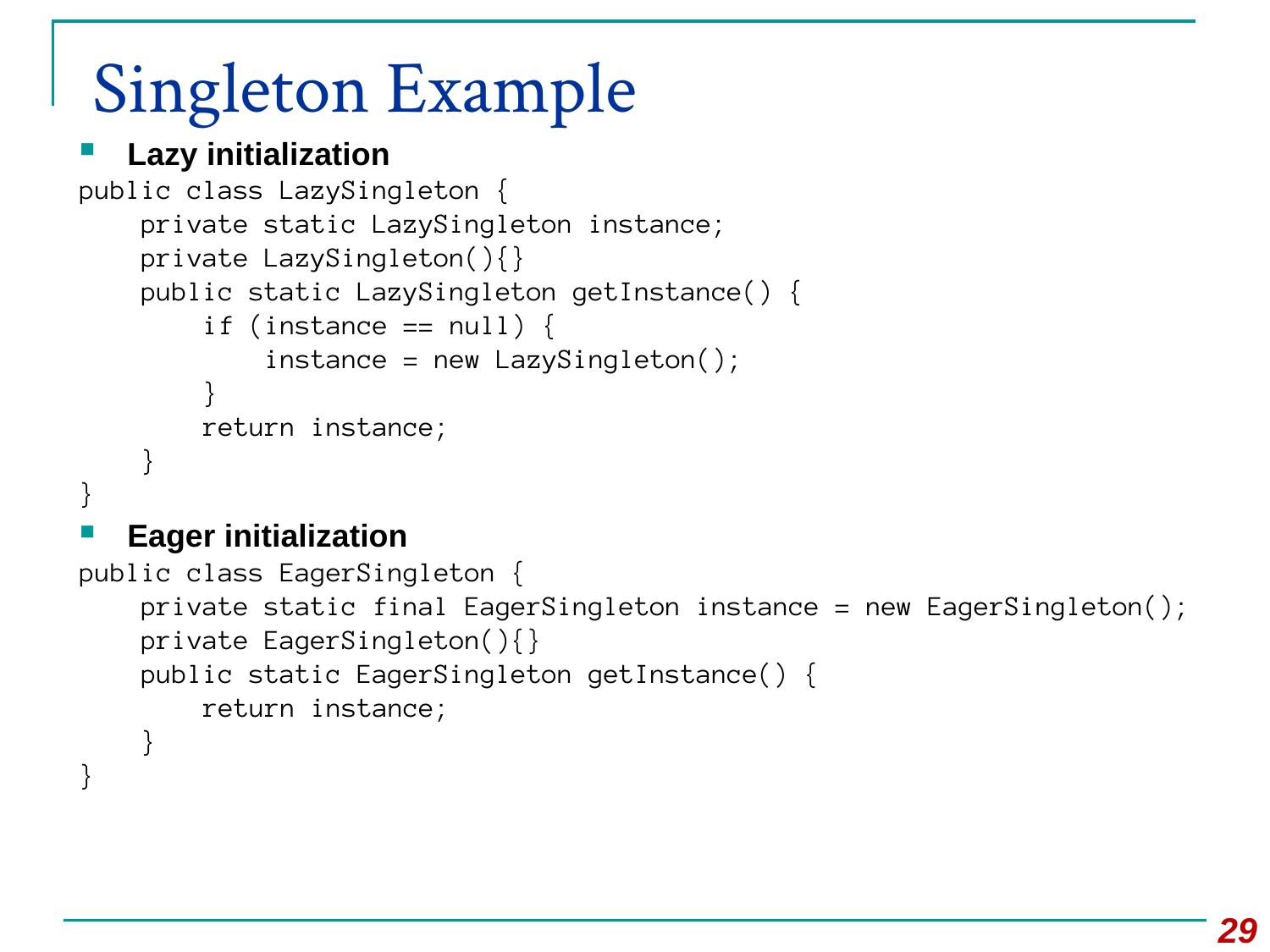

# Singleton Example
Lazy initialization
public class LazySingleton {
    private static LazySingleton instance;
    private LazySingleton(){}
    public static LazySingleton getInstance() {
        if (instance == null) {
            instance = new LazySingleton();
        }
        return instance;
    }
}
Eager initialization
public class EagerSingleton {
    private static final EagerSingleton instance = new EagerSingleton();
    private EagerSingleton(){}
    public static EagerSingleton getInstance() {
        return instance;
    }
}
29